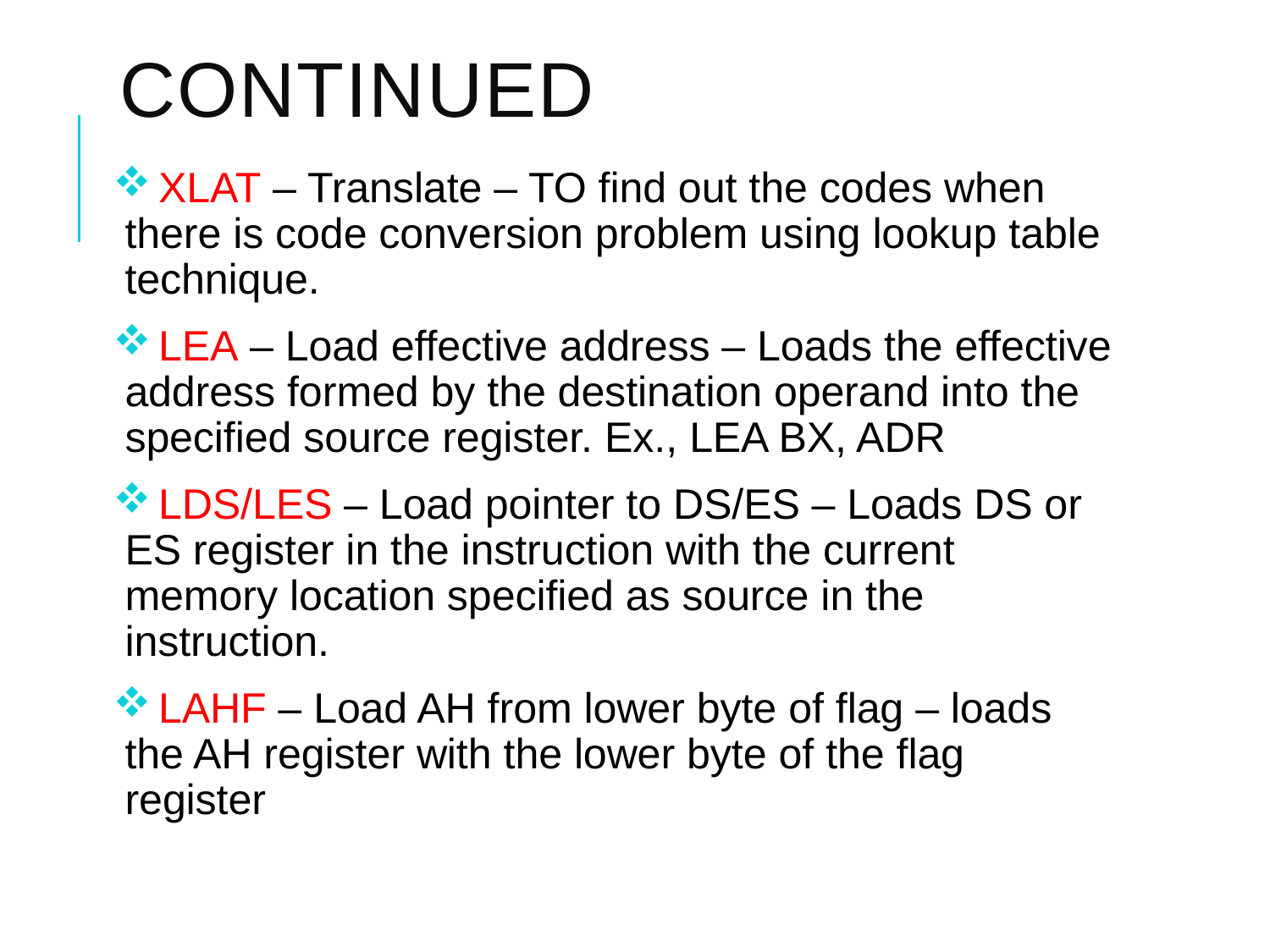

# Continued
 XLAT – Translate – TO find out the codes when there is code conversion problem using lookup table technique.
 LEA – Load effective address – Loads the effective address formed by the destination operand into the specified source register. Ex., LEA BX, ADR
 LDS/LES – Load pointer to DS/ES – Loads DS or ES register in the instruction with the current memory location specified as source in the instruction.
 LAHF – Load AH from lower byte of flag – loads the AH register with the lower byte of the flag register